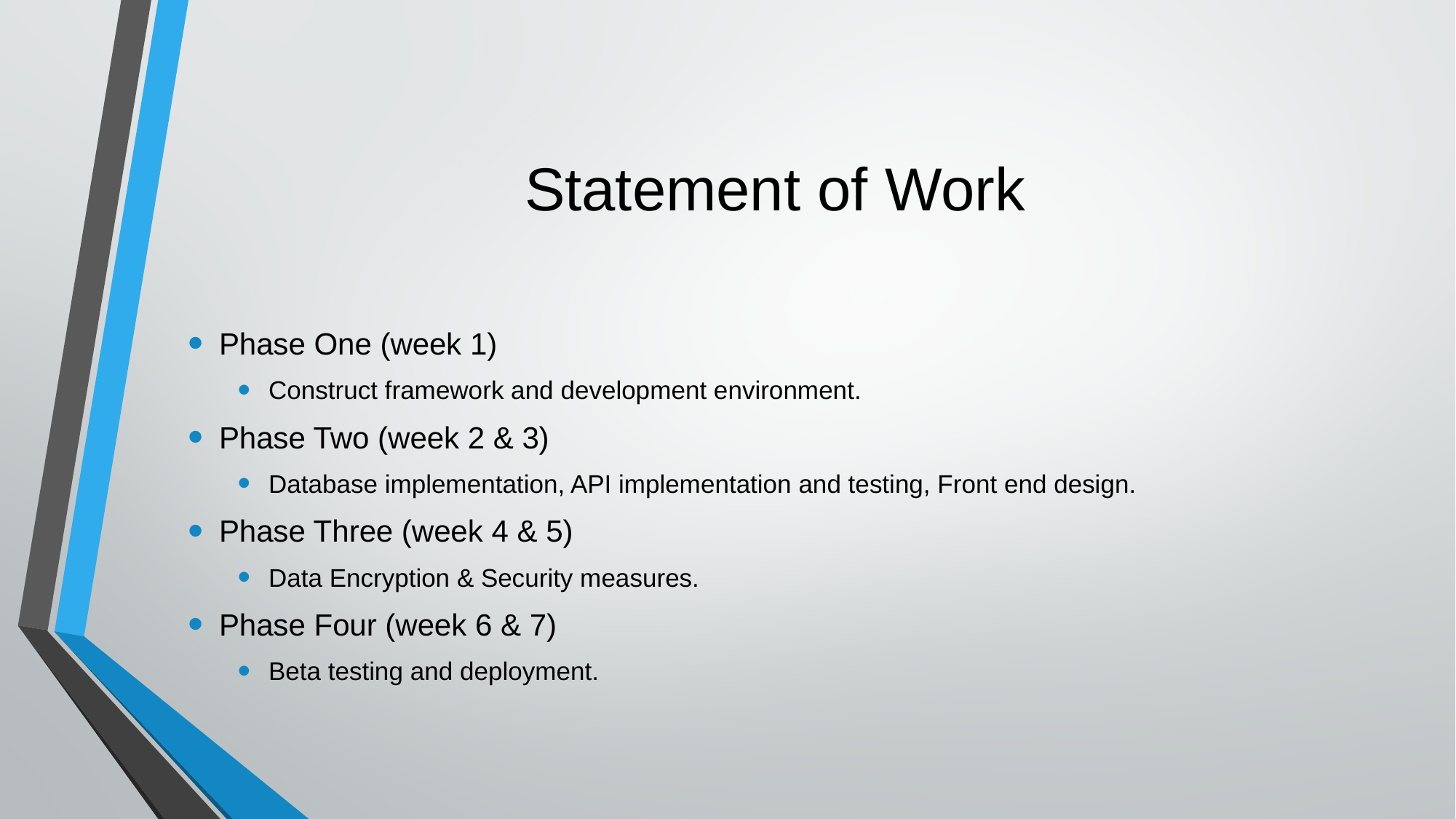

# Statement of Work
Phase One (week 1)
Construct framework and development environment.
Phase Two (week 2 & 3)
Database implementation, API implementation and testing, Front end design.
Phase Three (week 4 & 5)
Data Encryption & Security measures.
Phase Four (week 6 & 7)
Beta testing and deployment.